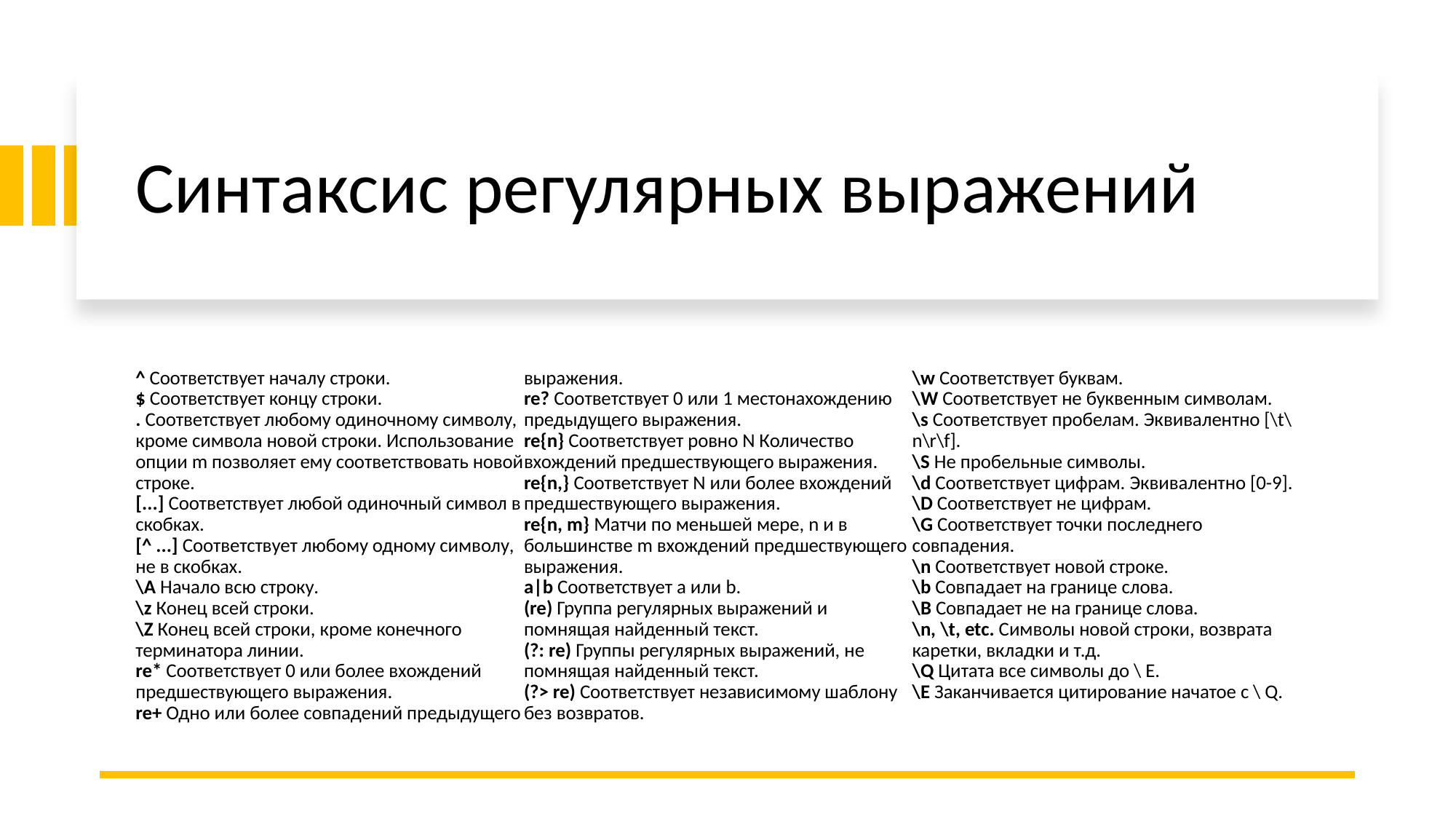

# Синтаксис регулярных выражений

^ Соответствует началу строки.
$ Соответствует концу строки.
. Соответствует любому одиночному символу, кроме символа новой строки. Использование опции m позволяет ему соответствовать новой строке.
[...] Соответствует любой одиночный символ в скобках.
[^ ...] Соответствует любому одному символу, не в скобках.
\A Начало всю строку.
\z Конец всей строки.
\Z Конец всей строки, кроме конечного терминатора линии.
re* Соответствует 0 или более вхождений предшествующего выражения.
re+ Одно или более совпадений предыдущего выражения.
re? Соответствует 0 или 1 местонахождению предыдущего выражения.
re{n} Соответствует ровно N Количество вхождений предшествующего выражения.
re{n,} Соответствует N или более вхождений предшествующего выражения.
re{n, m} Матчи по меньшей мере, n и в большинстве m вхождений предшествующего выражения.
a|b Соответствует a или b.
(re) Группа регулярных выражений и помнящая найденный текст.
(?: re) Группы регулярных выражений, не помнящая найденный текст.
(?> re) Соответствует независимому шаблону без возвратов.
\w Соответствует буквам.
\W Соответствует не буквенным символам.
\s Соответствует пробелам. Эквивалентно [\t\n\r\f].
\S Не пробельные символы.
\d Соответствует цифрам. Эквивалентно [0-9].
\D Соответствует не цифрам.
\G Соответствует точки последнего совпадения.
\n Соответствует новой строке.
\b Совпадает на границе слова. 
\B Совпадает не на границе слова.
\n, \t, etc. Символы новой строки, возврата каретки, вкладки и т.д.
\Q Цитата все символы до \ E.
\E Заканчивается цитирование начатое с \ Q.